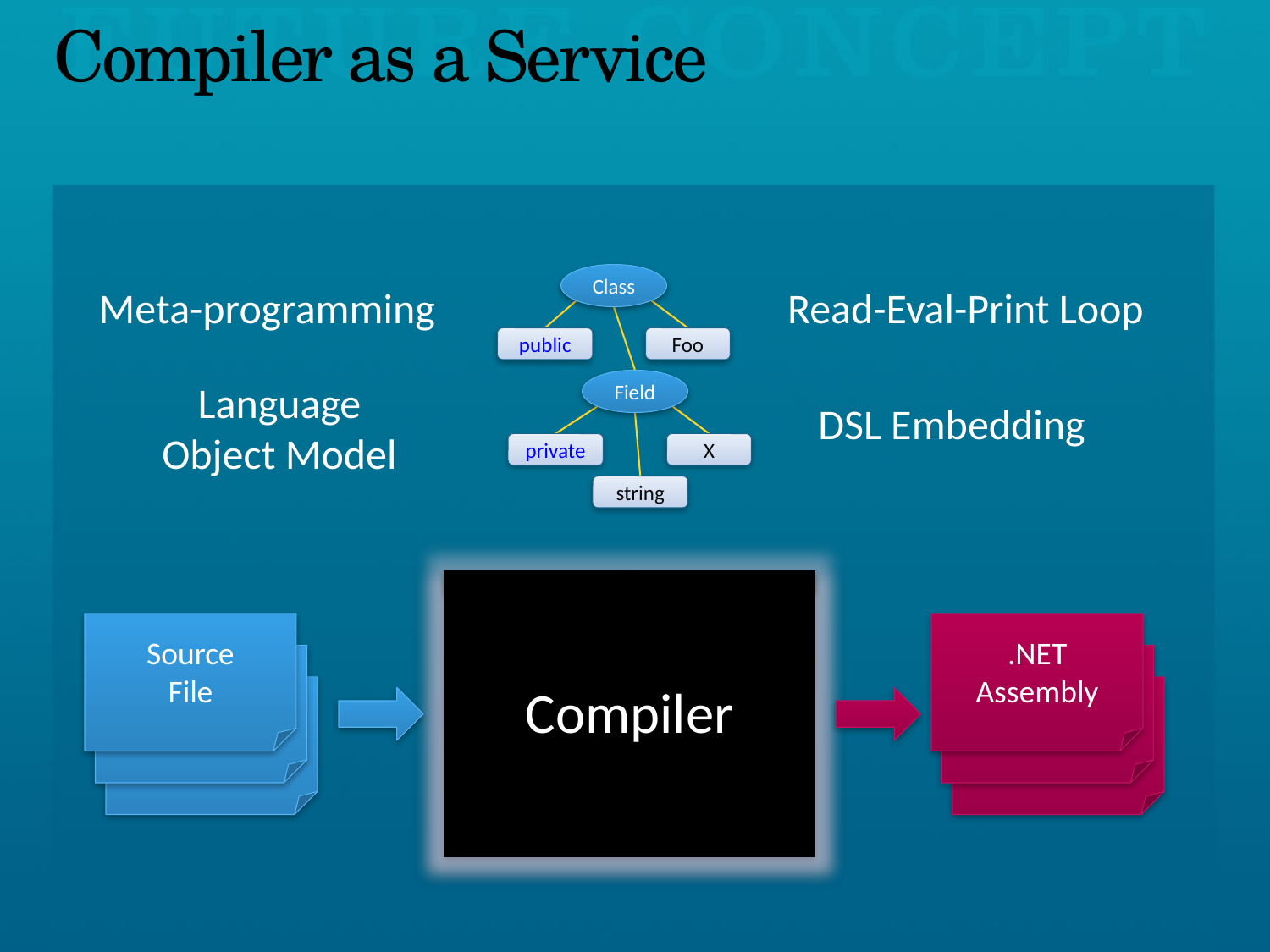

# Compiler as a Service
Class
public
Foo
Field
private
X
string
Meta-programming
Read-Eval-Print Loop
Language
Object Model
DSL Embedding
Compiler

Compiler

Source
File
.NET Assembly
Source code
Source code
Source code
Source code